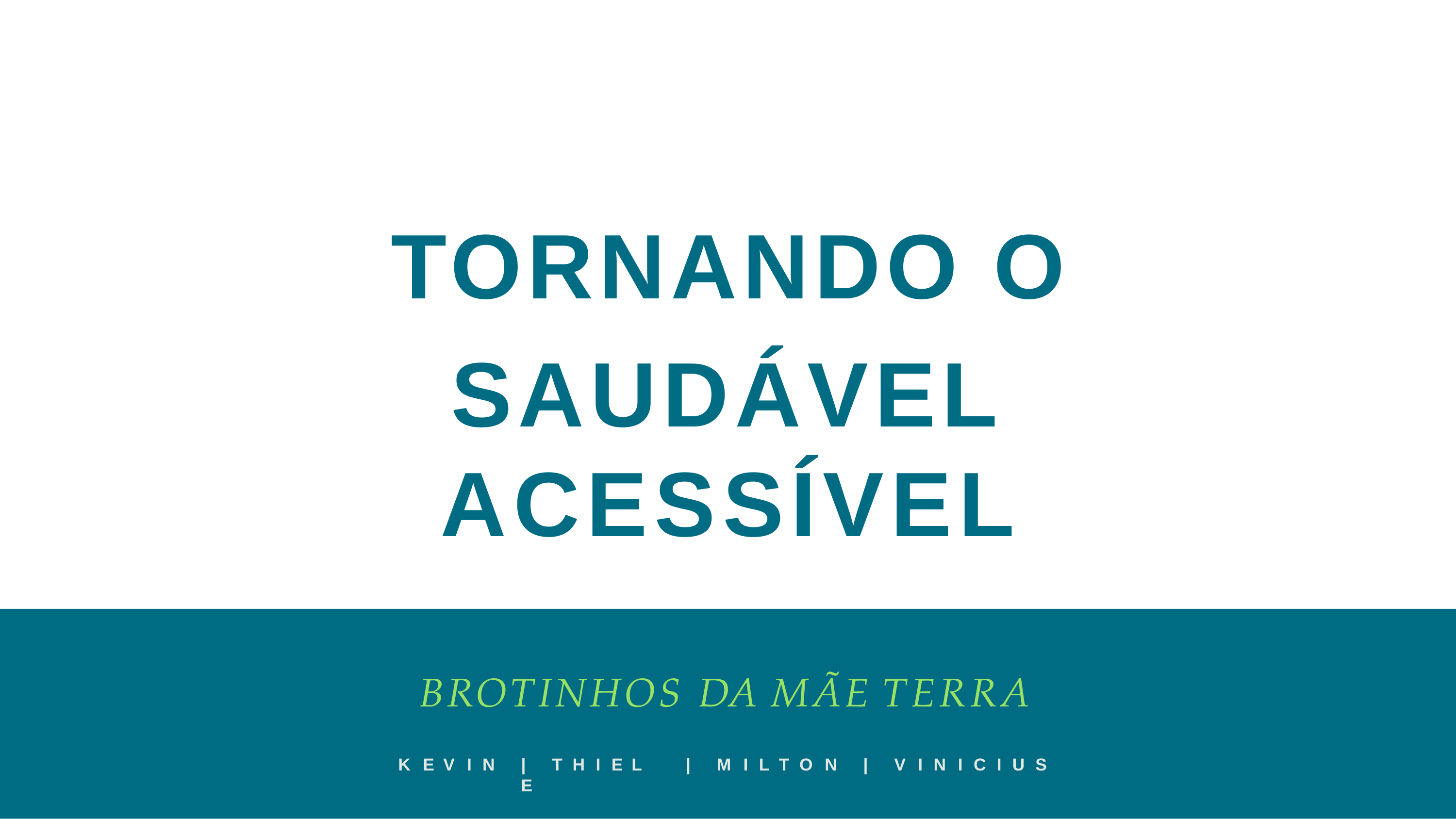

TORNANDO O
SAUDÁVEL ACESSÍVEL
BROTINHOS DA MÃE TERRA
K	E	V	I	N
|	T	H	I	E	L	E
|	M	I	L	T	O	N
|	V	I	N	I	C	I	U	S